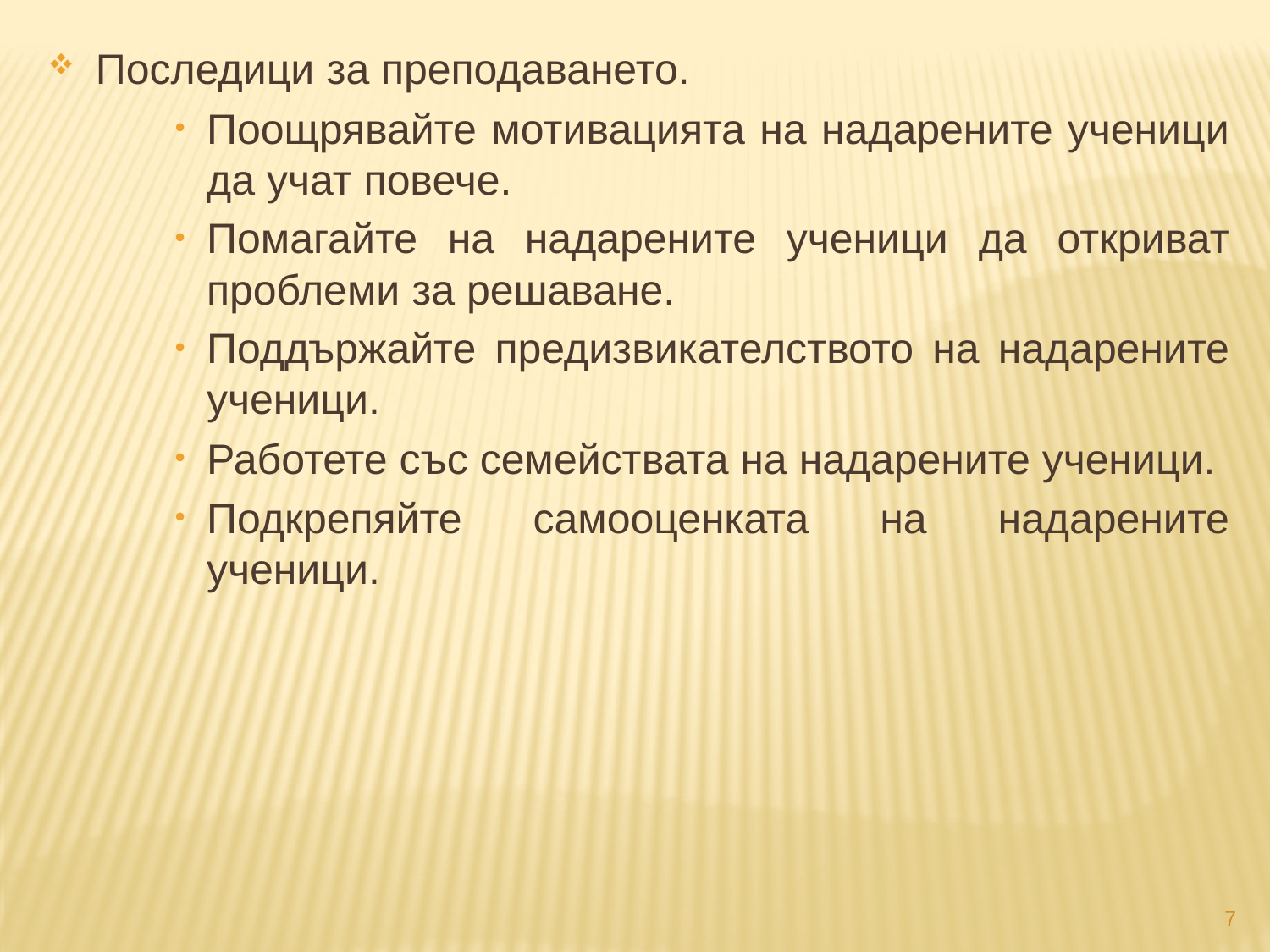

Последици за преподаването.
Поощрявайте мотивацията на надарените ученици да учат повече.
Помагайте на надарените ученици да откриват проблеми за решаване.
Поддържайте предизвикателството на надарените ученици.
Работете със семействата на надарените ученици.
Подкрепяйте самооценката на надарените ученици.

7